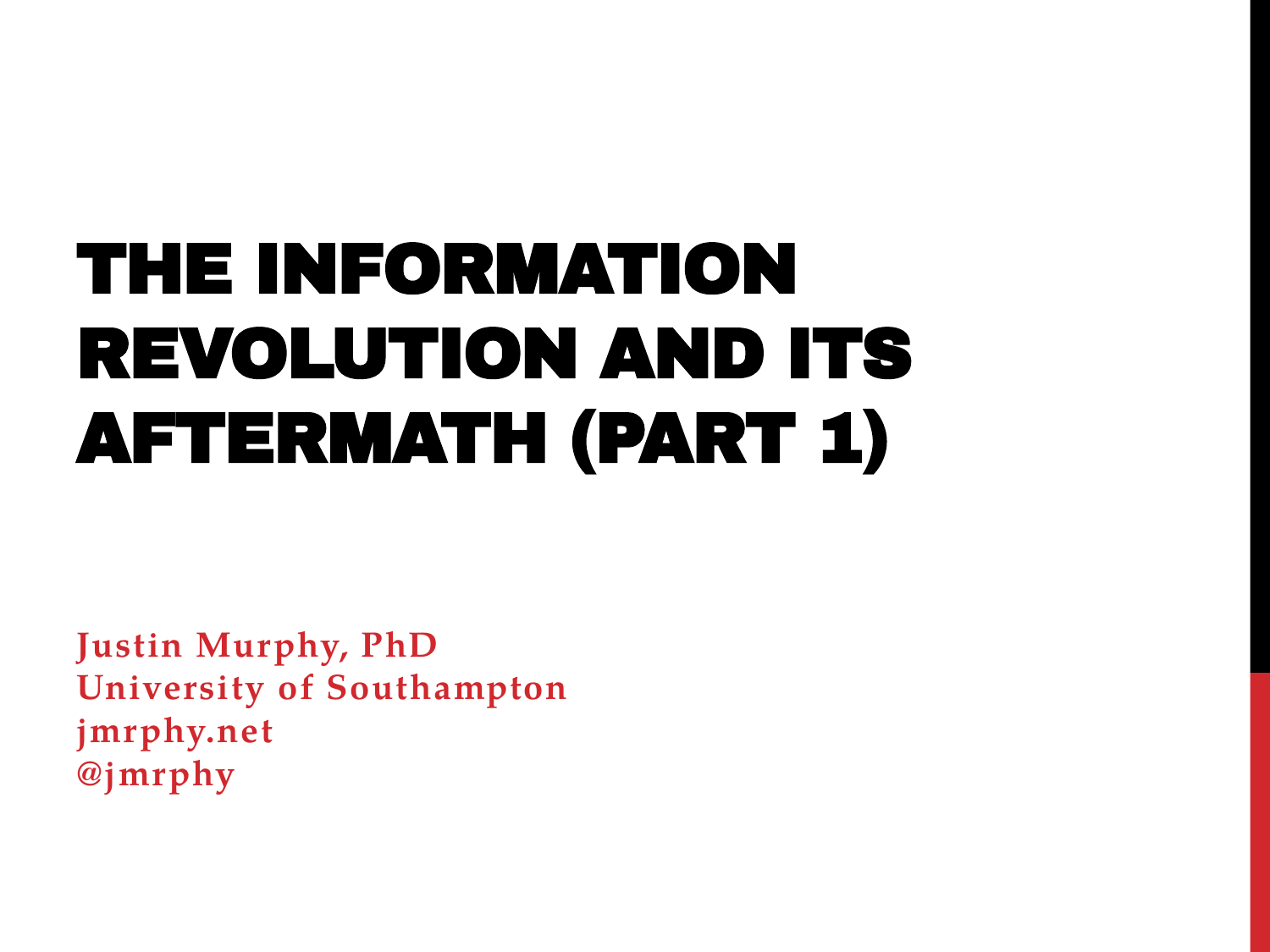

# The Information Revolution and its aftermath (Part 1)
Justin Murphy, PhD
University of Southampton
jmrphy.net
@jmrphy